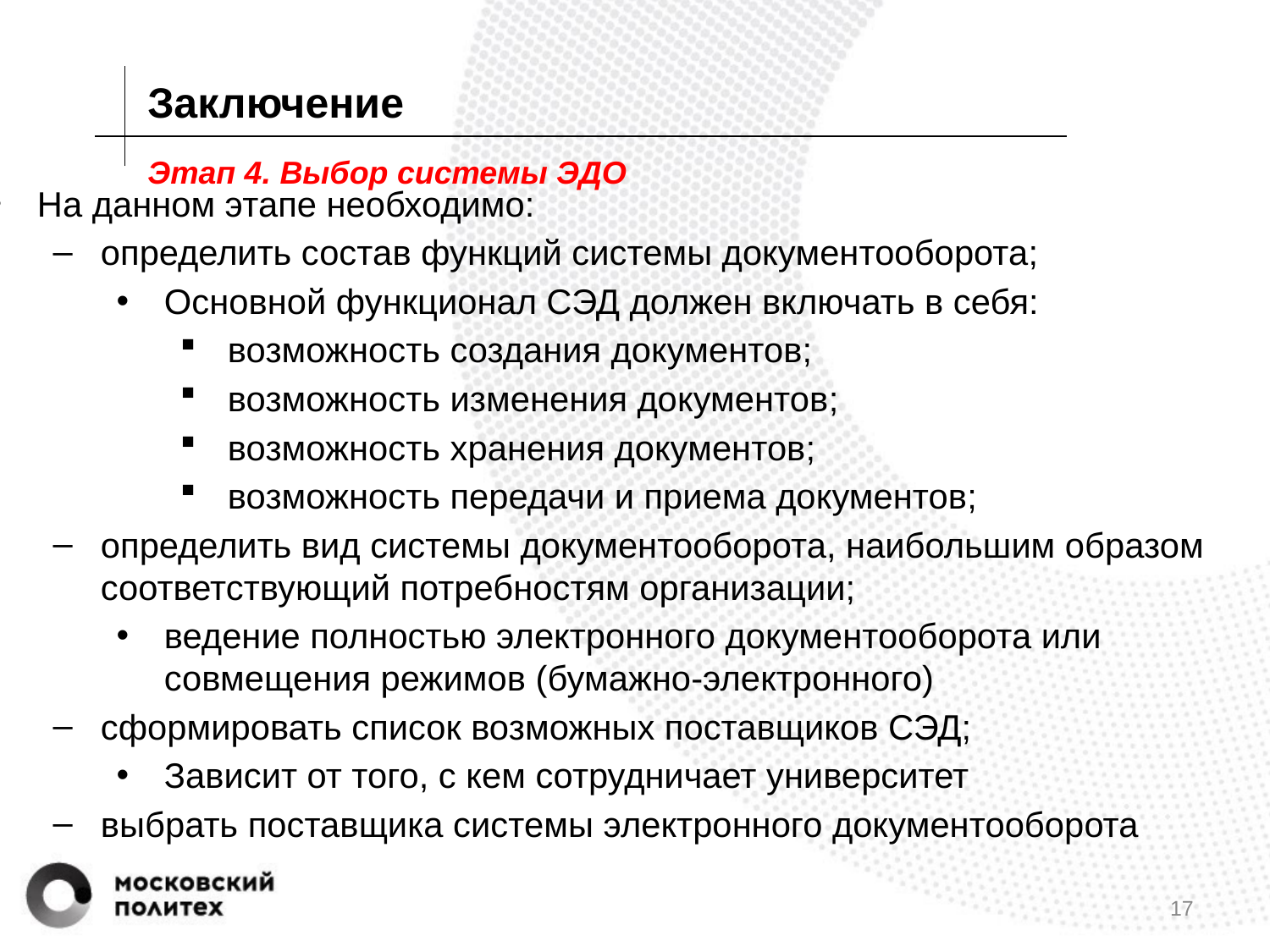

Заключение
# Этап 4. Выбор системы ЭДО
На данном этапе необходимо:
определить состав функций системы документооборота;
Основной функционал СЭД должен включать в себя:
возможность создания документов;
возможность изменения документов;
возможность хранения документов;
возможность передачи и приема документов;
определить вид системы документооборота, наибольшим образом соответствующий потребностям организации;
ведение полностью электронного документооборота или совмещения режимов (бумажно-электронного)
сформировать список возможных поставщиков СЭД;
Зависит от того, с кем сотрудничает университет
выбрать поставщика системы электронного документооборота
17